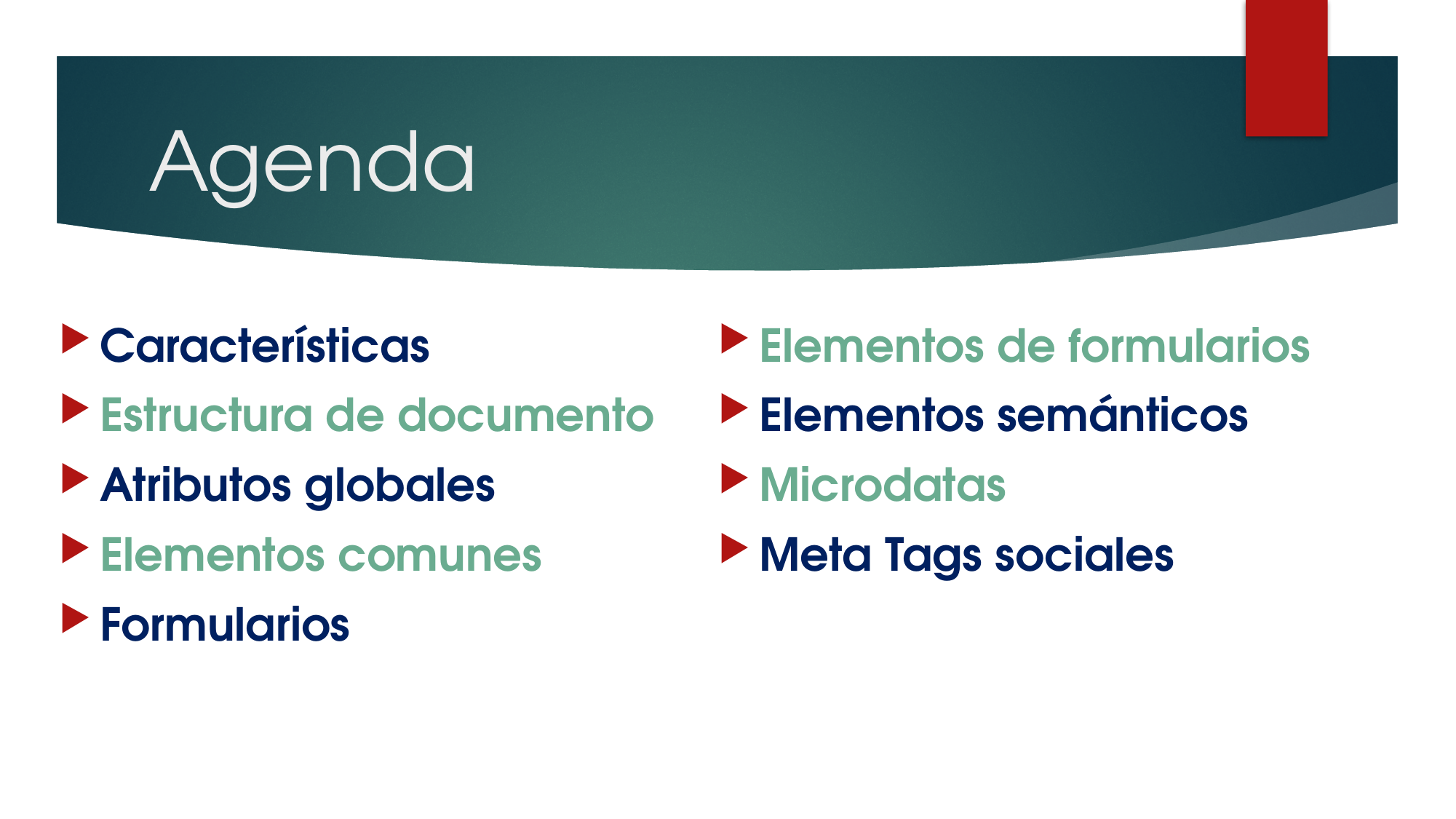

# Agenda
Características
Estructura de documento
Atributos globales
Elementos comunes
Formularios
Elementos de formularios
Elementos semánticos
Microdatas
Meta Tags sociales